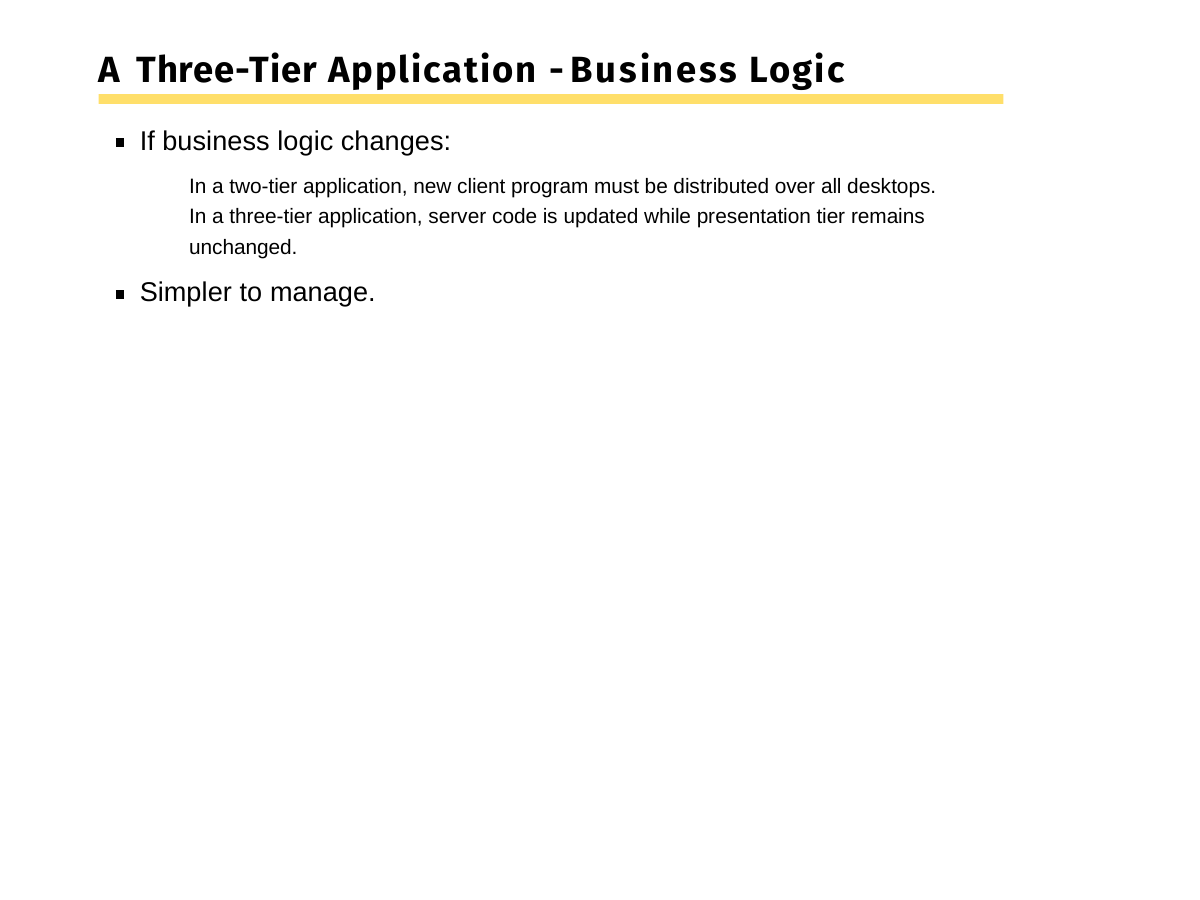

# A Three-Tier Application - Business Logic
If business logic changes:
In a two-tier application, new client program must be distributed over all desktops.  In a three-tier application, server code is updated while presentation tier remains  unchanged.
Simpler to manage.